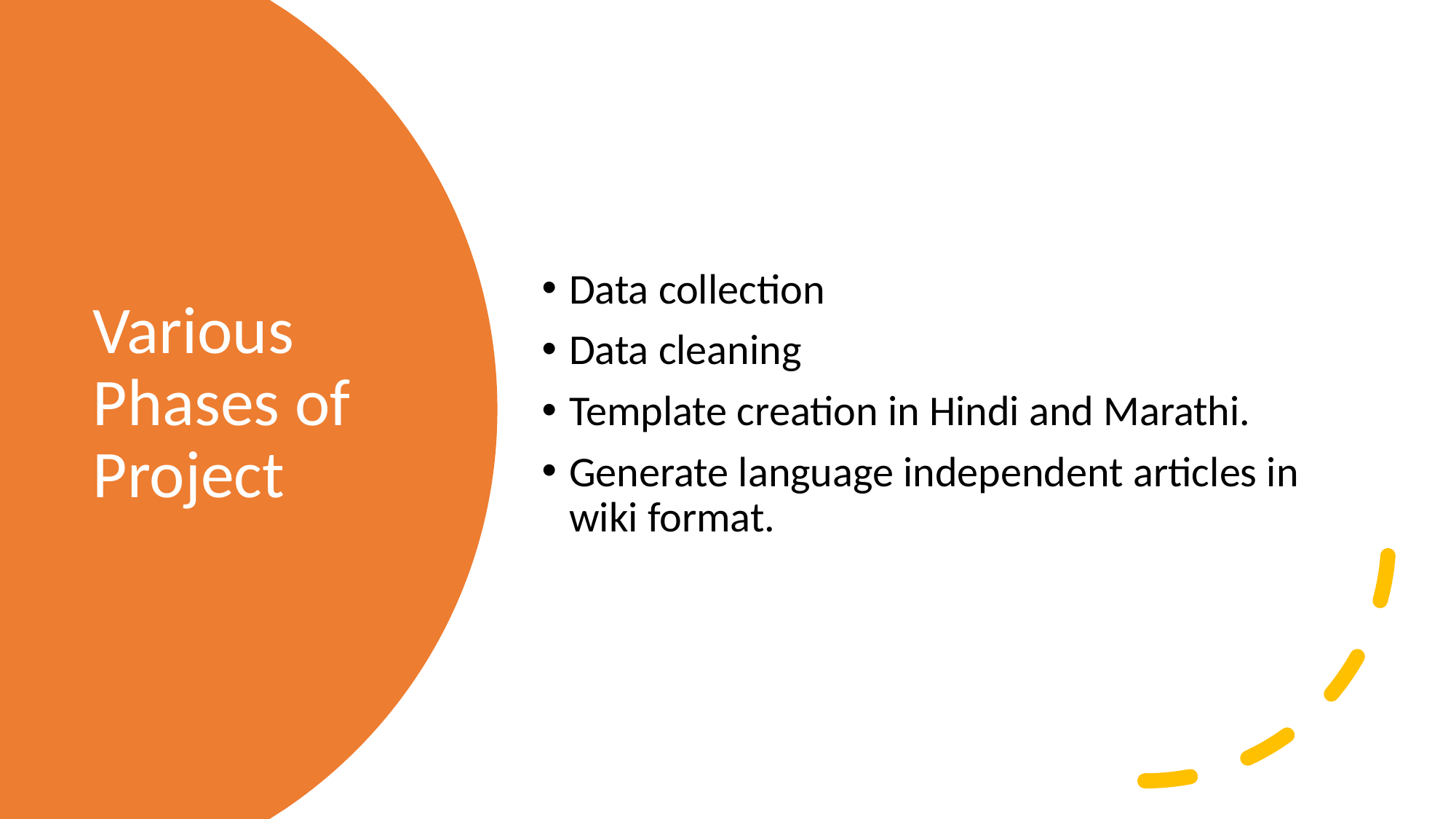

Data collection
Data cleaning
Template creation in Hindi and Marathi.
Generate language independent articles in wiki format.
# Various Phases of Project